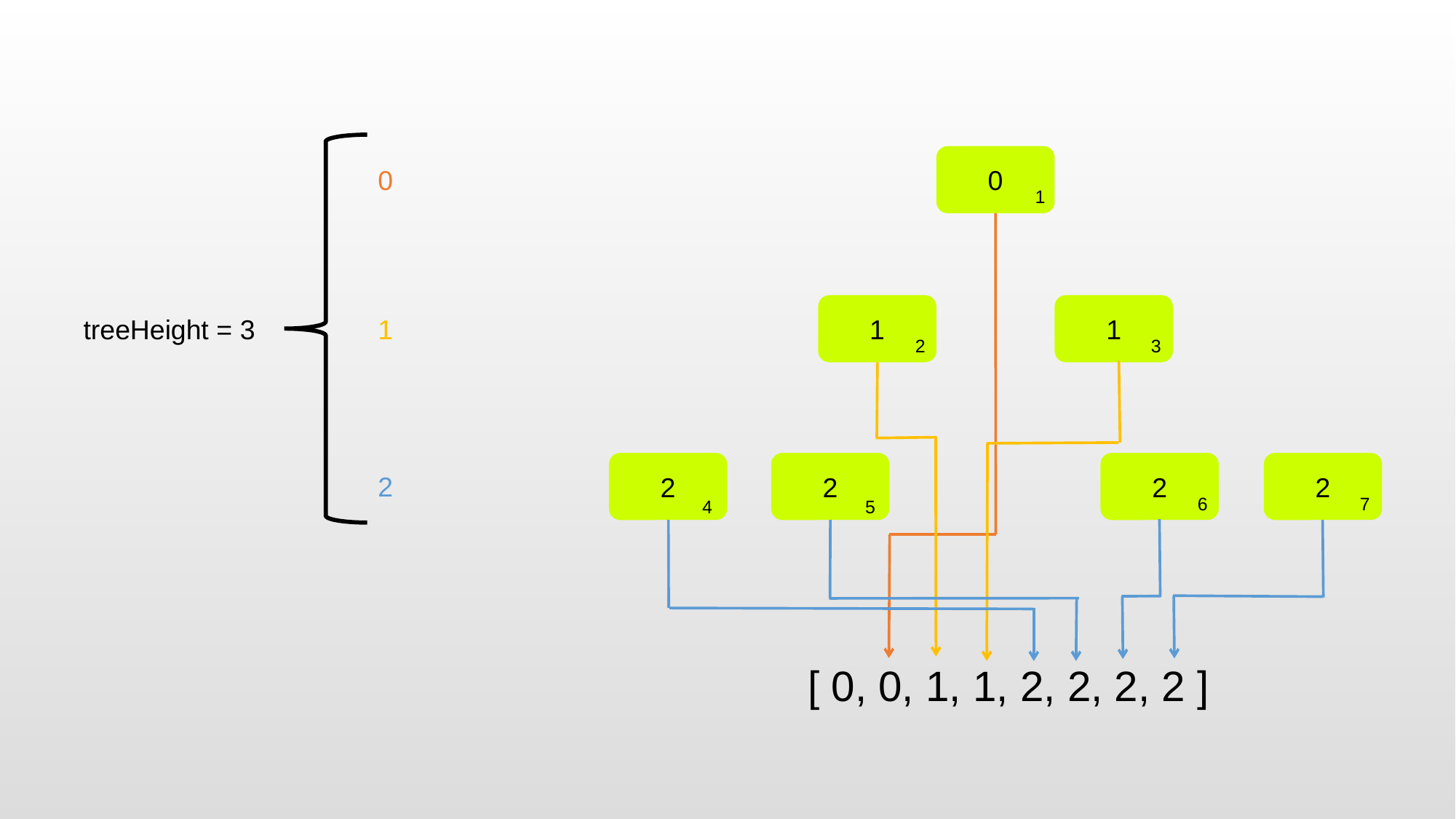

0
0
1
1
1
1
treeHeight = 3
2
3
2
2
2
2
2
6
7
4
5
[ 0, 0, 1, 1, 2, 2, 2, 2 ]